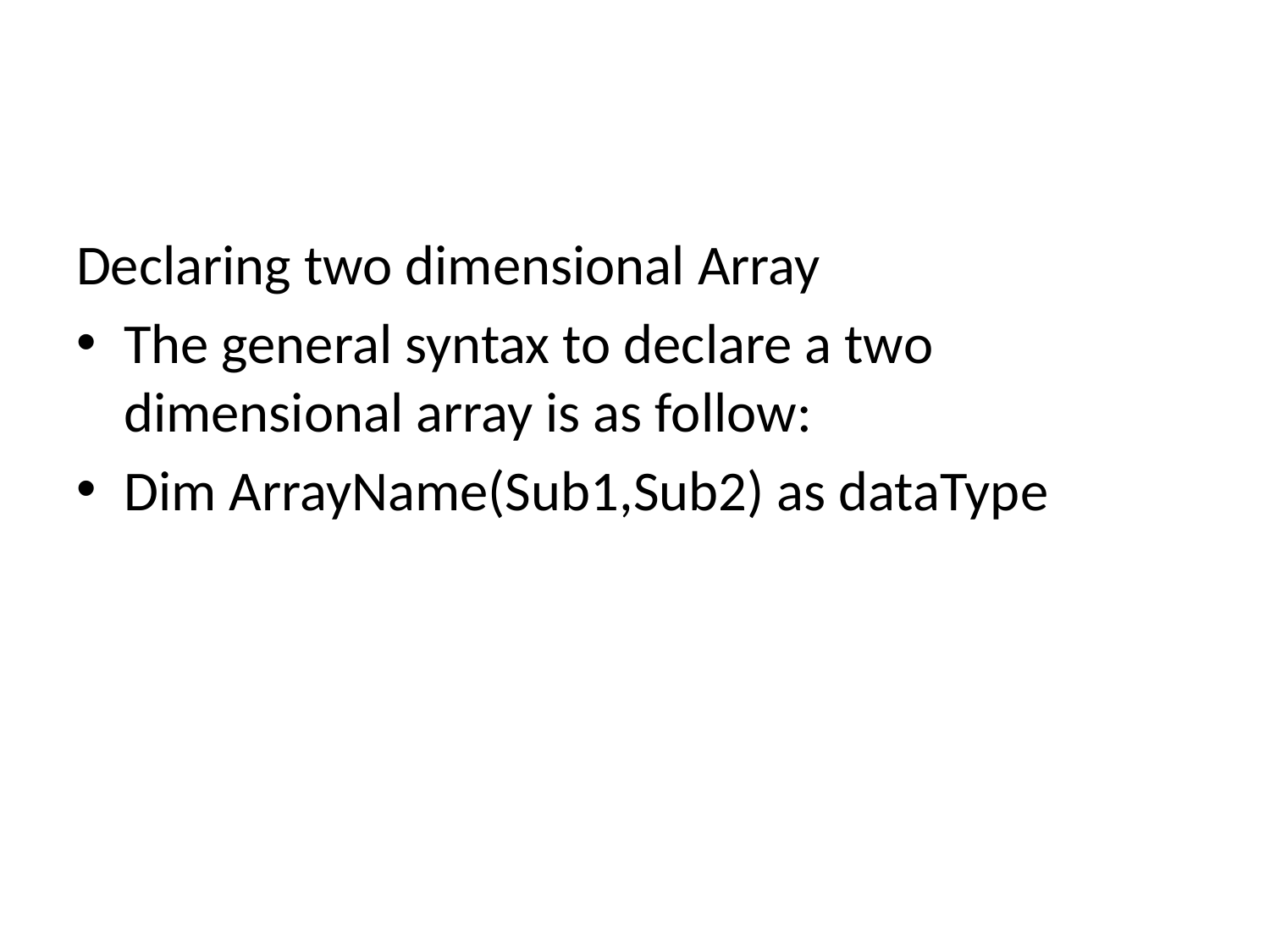

#
Declaring two dimensional Array
The general syntax to declare a two dimensional array is as follow:
Dim ArrayName(Sub1,Sub2) as dataType